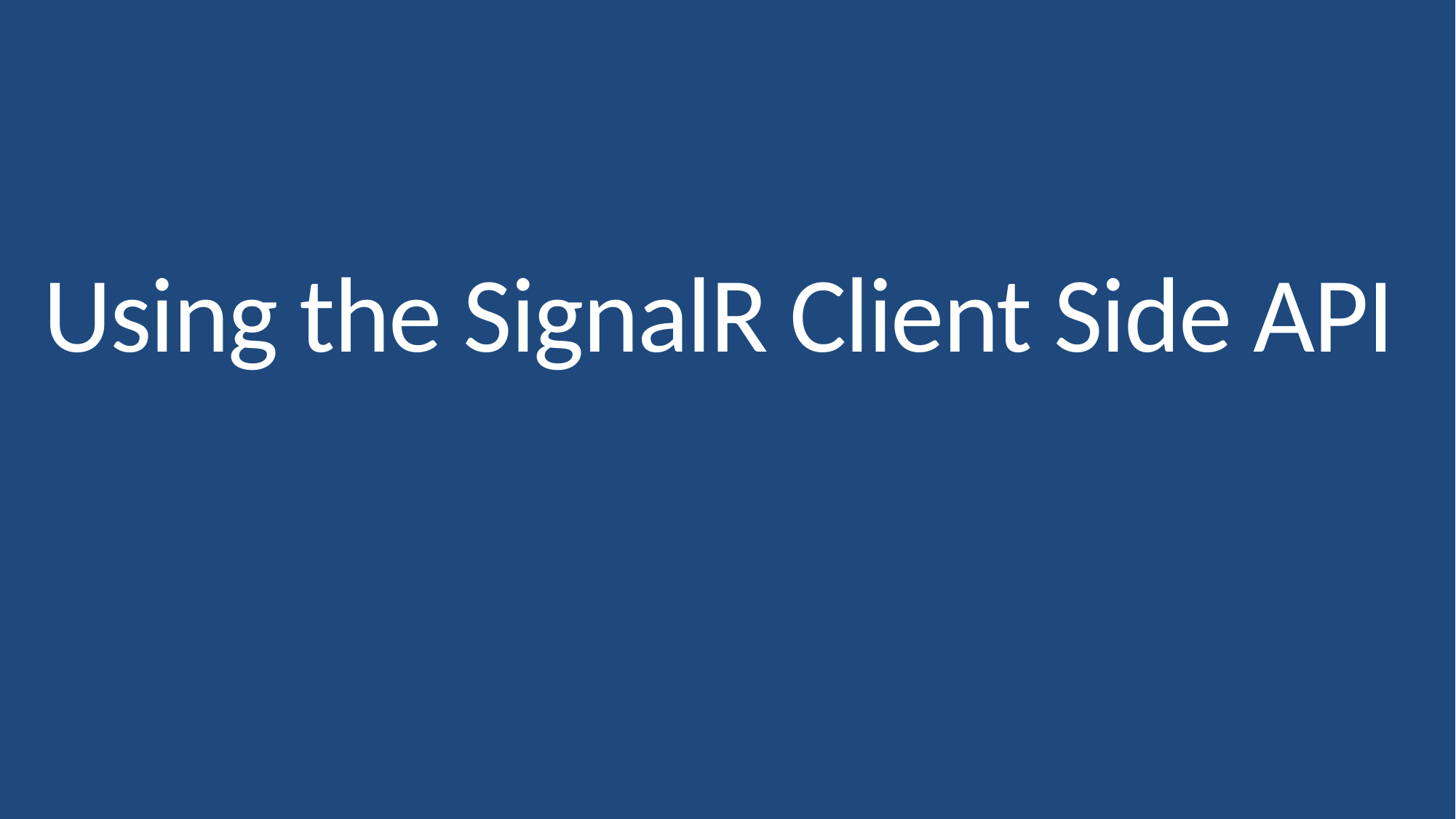

# Using the SignalR Client Side API